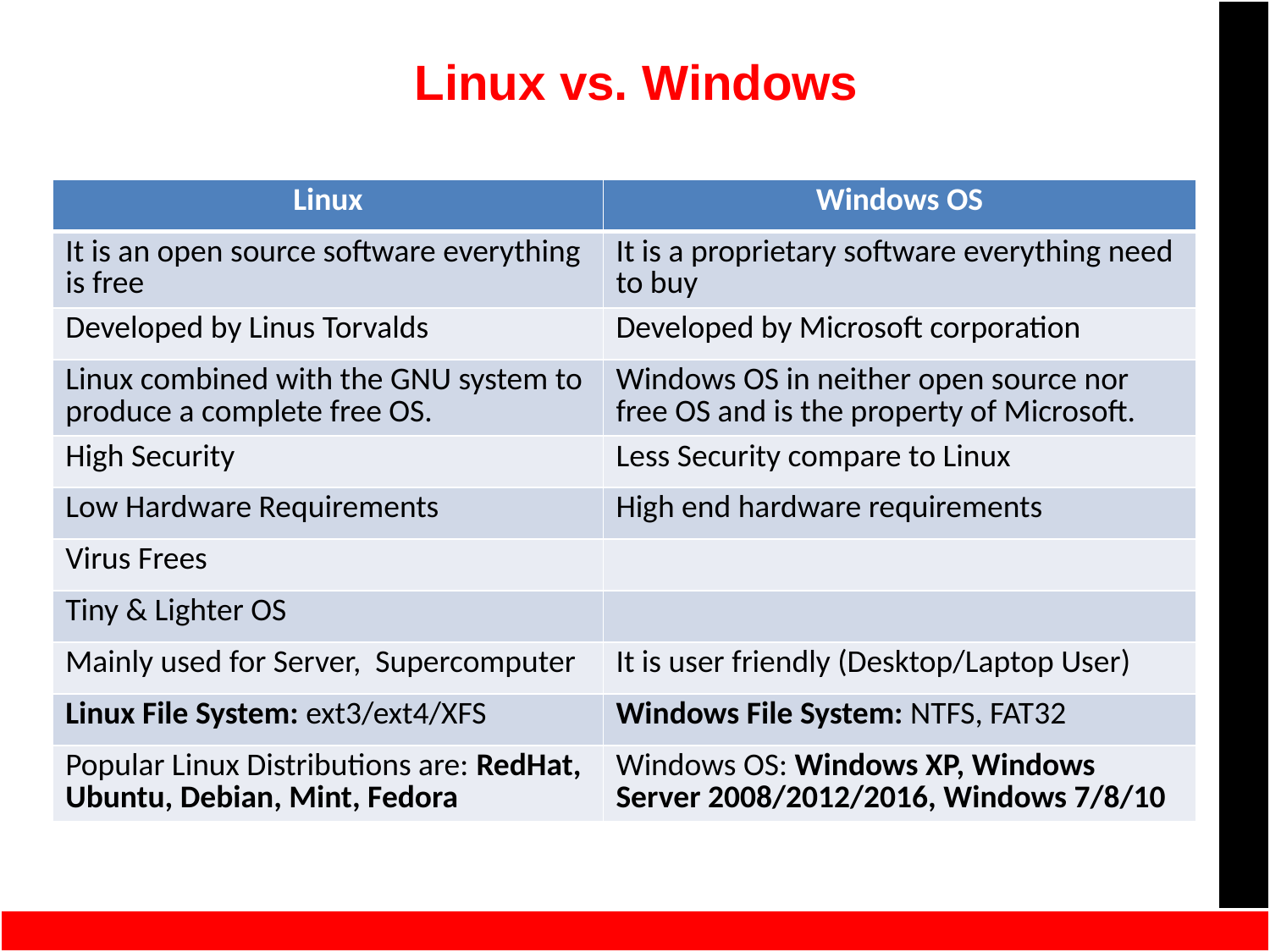

Linux vs. Windows
| Linux | Windows OS |
| --- | --- |
| It is an open source software everything is free | It is a proprietary software everything need to buy |
| Developed by Linus Torvalds | Developed by Microsoft corporation |
| Linux combined with the GNU system to produce a complete free OS. | Windows OS in neither open source nor free OS and is the property of Microsoft. |
| High Security | Less Security compare to Linux |
| Low Hardware Requirements | High end hardware requirements |
| Virus Frees |  |
| Tiny & Lighter OS |  |
| Mainly used for Server, Supercomputer | It is user friendly (Desktop/Laptop User) |
| Linux File System: ext3/ext4/XFS | Windows File System: NTFS, FAT32 |
| Popular Linux Distributions are: RedHat, Ubuntu, Debian, Mint, Fedora | Windows OS: Windows XP, Windows Server 2008/2012/2016, Windows 7/8/10 |